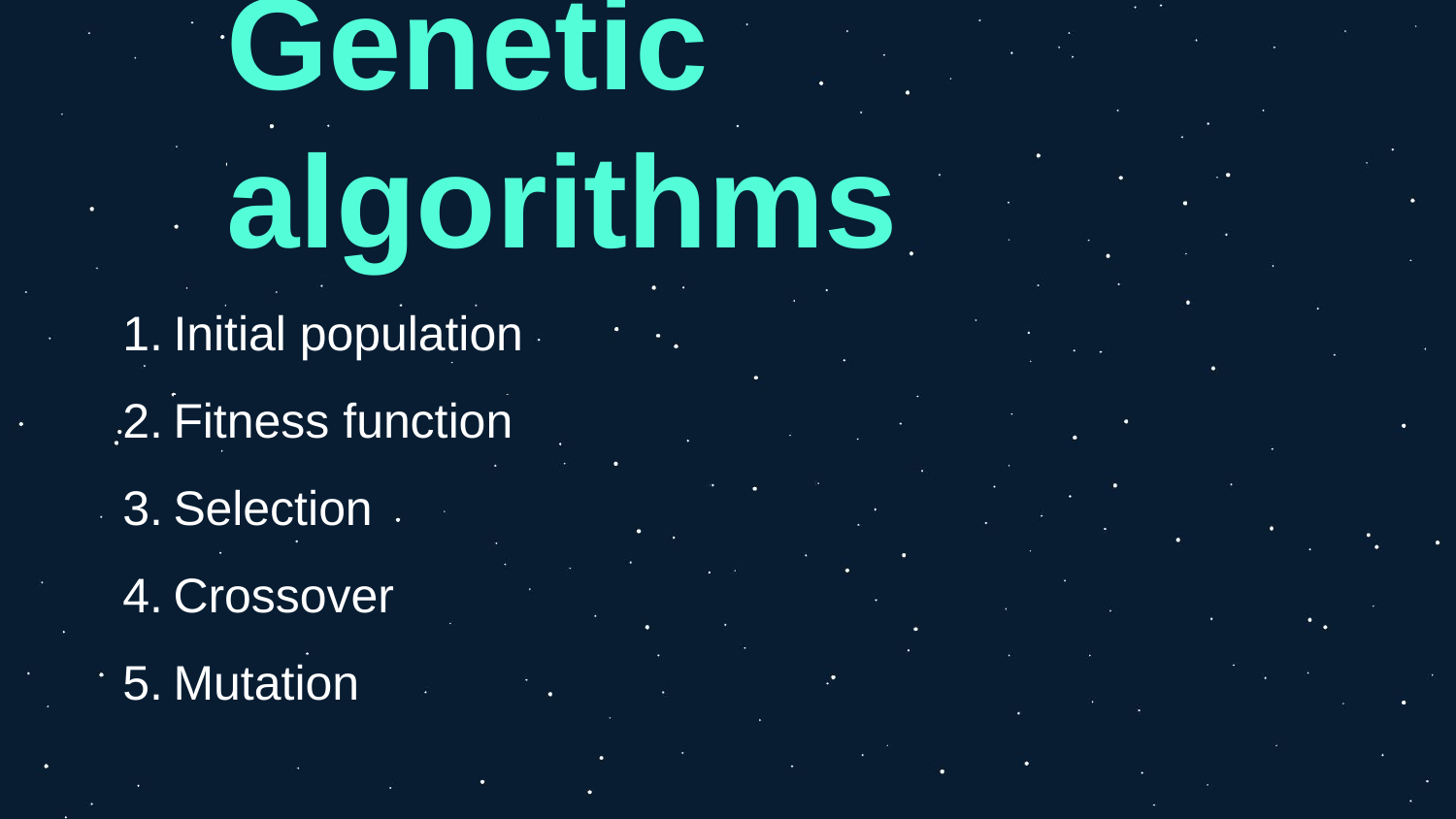

# Genetic algorithms
Initial population
Fitness function
Selection
Crossover
Mutation